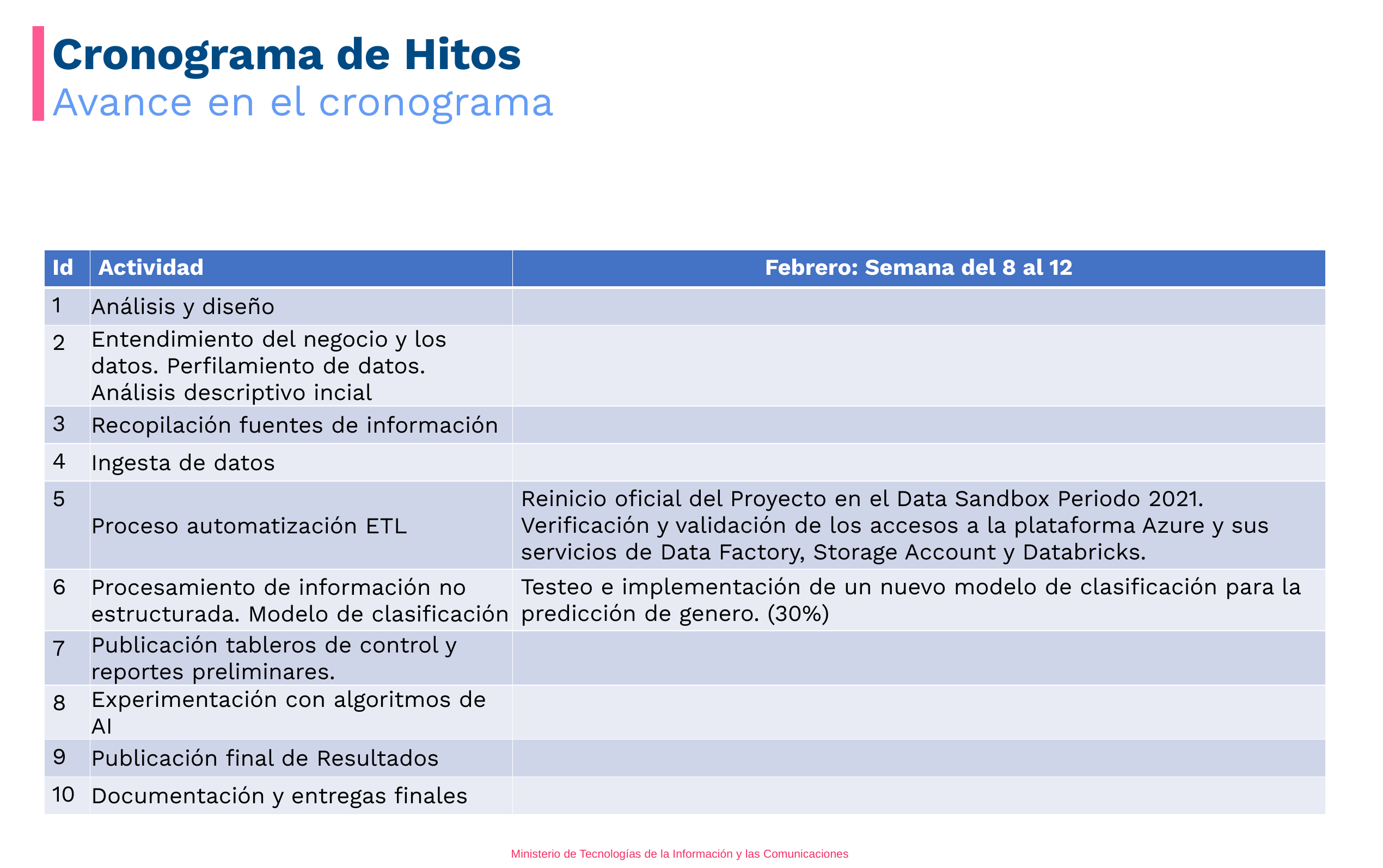

# Cronograma de Hitos
Avance en el cronograma

| Id ​ | Actividad​ | Febrero: Semana del 8 al 12 |
| --- | --- | --- |
| 1 | Análisis y diseño |  |
| 2 | Entendimiento del negocio y los datos. Perfilamiento de datos. Análisis descriptivo incial |  |
| 3 | Recopilación fuentes de información |  |
| 4 | Ingesta de datos |  |
| 5 | Proceso automatización ETL | Reinicio oficial del Proyecto en el Data Sandbox Periodo 2021. Verificación y validación de los accesos a la plataforma Azure y sus servicios de Data Factory, Storage Account y Databricks. |
| 6 | Procesamiento de información no estructurada. Modelo de clasificación | Testeo e implementación de un nuevo modelo de clasificación para la predicción de genero. (30%) |
| 7 | Publicación tableros de control y reportes preliminares. |  |
| 8 | Experimentación con algoritmos de AI |  |
| 9 | Publicación final de Resultados |  |
| 10 | Documentación y entregas finales |  |